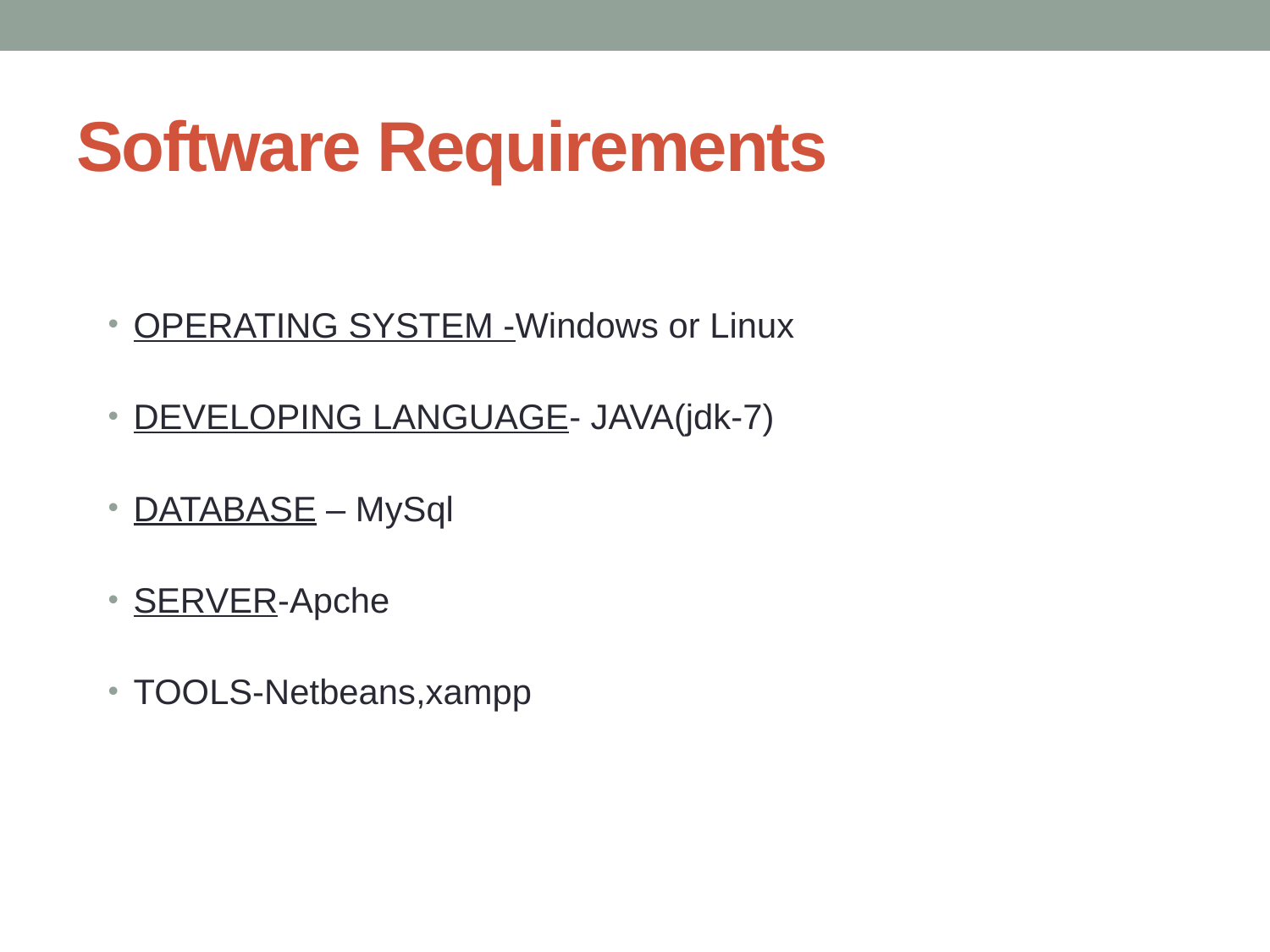

# Software Requirements
Operating SysteM -Windows or Linux
Developing LanguagE- JAVA(jdk-7)
DATABASE – MySql
SERVER-Apche
TOOLS-Netbeans,xampp